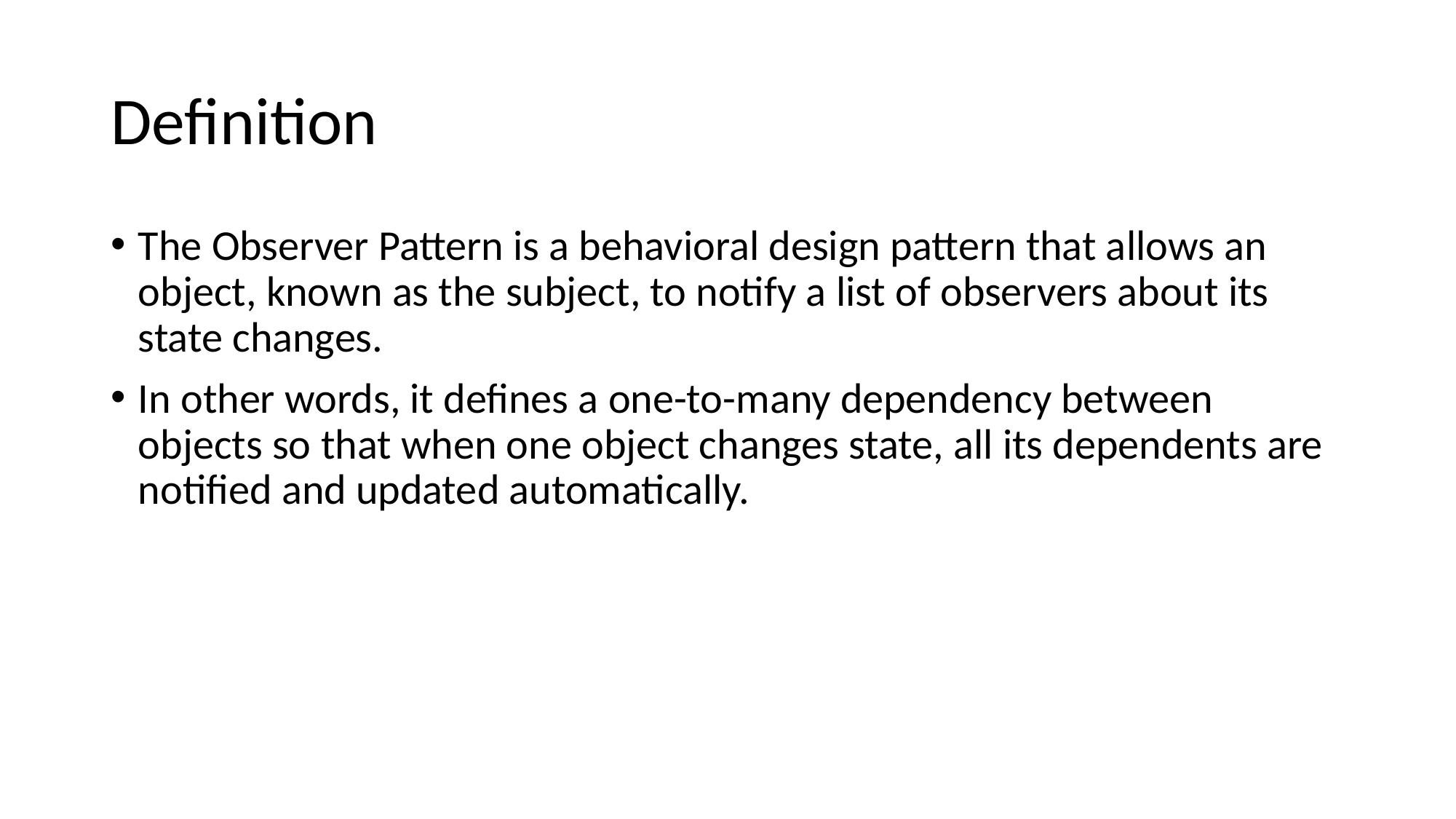

# Definition
The Observer Pattern is a behavioral design pattern that allows an object, known as the subject, to notify a list of observers about its state changes.
In other words, it defines a one-to-many dependency between objects so that when one object changes state, all its dependents are notified and updated automatically.